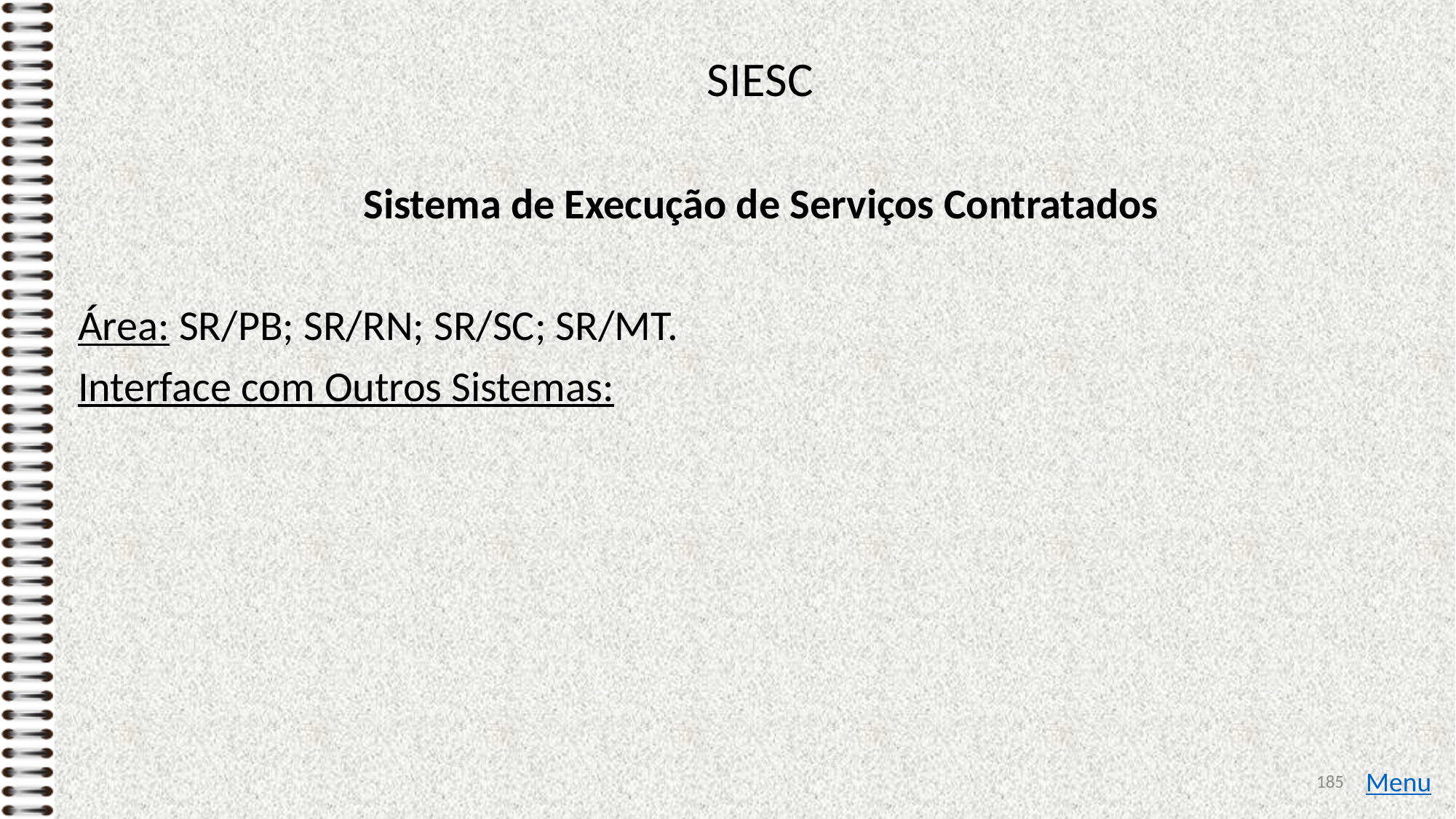

# SIESC

Sistema de Execução de Serviços Contratados

Área: SR/PB; SR/RN; SR/SC; SR/MT.
Interface com Outros Sistemas:

185
Menu